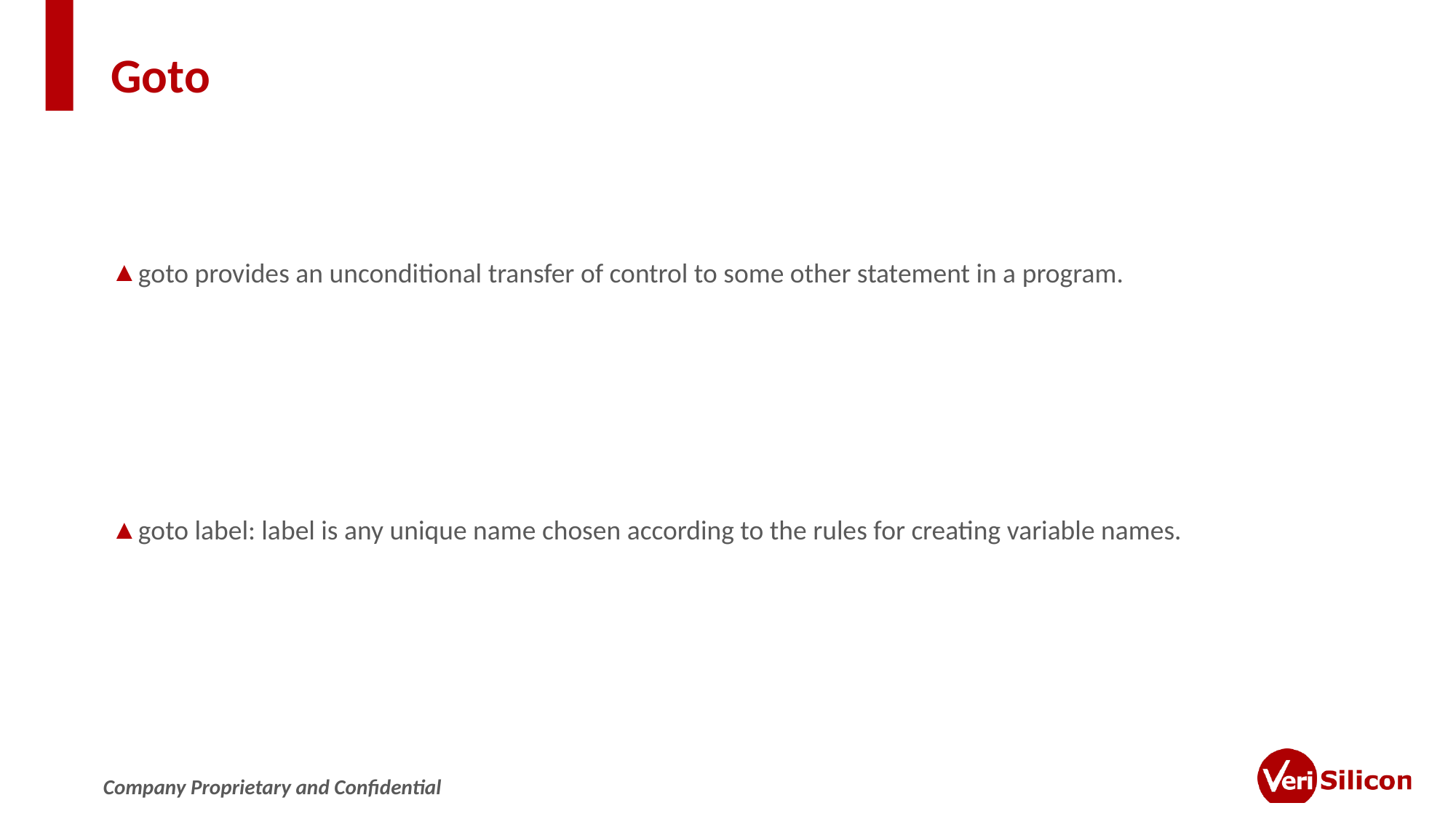

# Goto

goto provides an unconditional transfer of control to some other statement in a program.

goto label: label is any unique name chosen according to the rules for creating variable names.